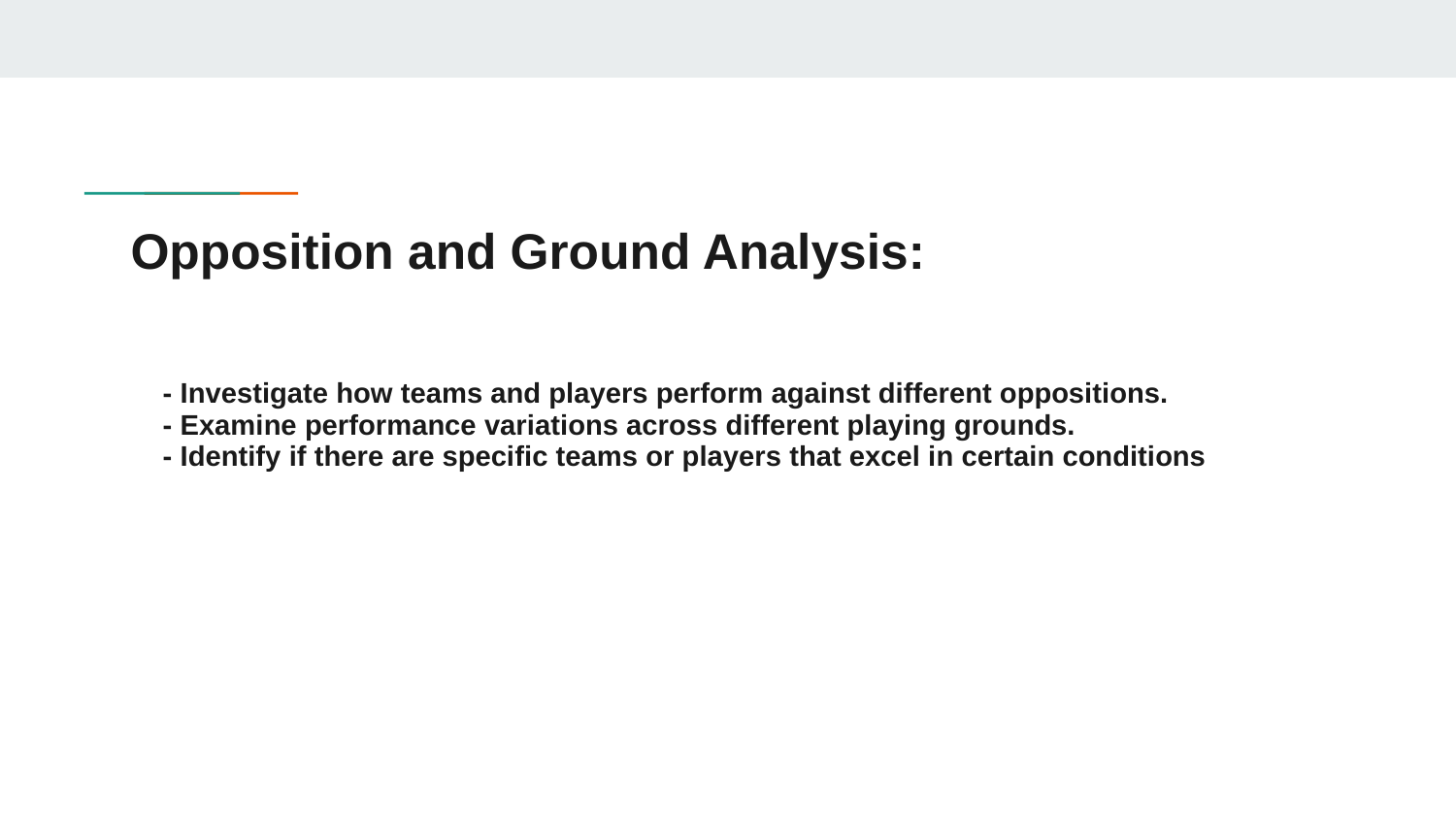

# Opposition and Ground Analysis:

    - Investigate how teams and players perform against different oppositions.
    - Examine performance variations across different playing grounds.
    - Identify if there are specific teams or players that excel in certain conditions